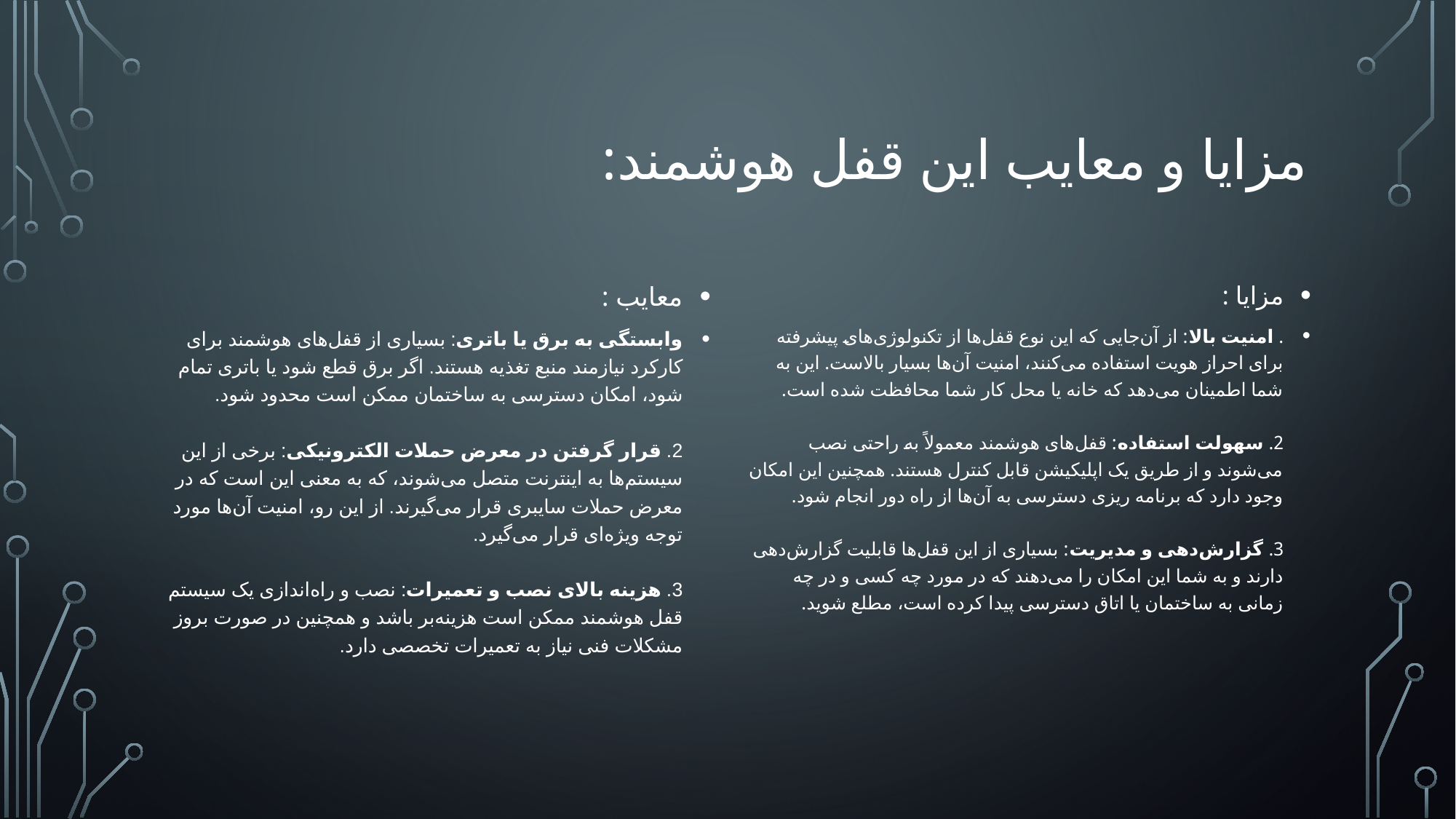

# مزایا و معایب این قفل هوشمند:
معایب :
وابستگی به برق یا باتری: بسیاری از قفل‌های هوشمند برای کارکرد نیازمند منبع تغذیه هستند. اگر برق قطع شود یا باتری تمام شود، امکان دسترسی به ساختمان ممکن است محدود شود.
2. قرار گرفتن در معرض حملات الکترونیکی: برخی از این سیستم‌ها به اینترنت متصل می‌شوند، که به معنی این است که در معرض حملات سایبری قرار می‌گیرند. از این رو، امنیت آن‌ها مورد توجه ویژه‌ای قرار می‌گیرد.
3. هزینه بالای نصب و تعمیرات: نصب و راه‌اندازی یک سیستم قفل هوشمند ممکن است هزینه‌بر باشد و همچنین در صورت بروز مشکلات فنی نیاز به تعمیرات تخصصی دارد.
مزایا :
. امنیت بالا: از آن‌جایی که این نوع قفل‌ها از تکنولوژی‌های پیشرفته برای احراز هویت استفاده می‌کنند، امنیت آن‌ها بسیار بالاست. این به شما اطمینان می‌دهد که خانه یا محل کار شما محافظت شده است.
2. سهولت استفاده: قفل‌های هوشمند معمولاً به راحتی نصب می‌شوند و از طریق یک اپلیکیشن قابل کنترل هستند. همچنین این امکان وجود دارد که برنامه ریزی دسترسی به آن‌ها از راه دور انجام شود.
3. گزارش‌دهی و مدیریت: بسیاری از این قفل‌ها قابلیت گزارش‌دهی دارند و به شما این امکان را می‌دهند که در مورد چه کسی و در چه زمانی به ساختمان یا اتاق دسترسی پیدا کرده است، مطلع شوید.